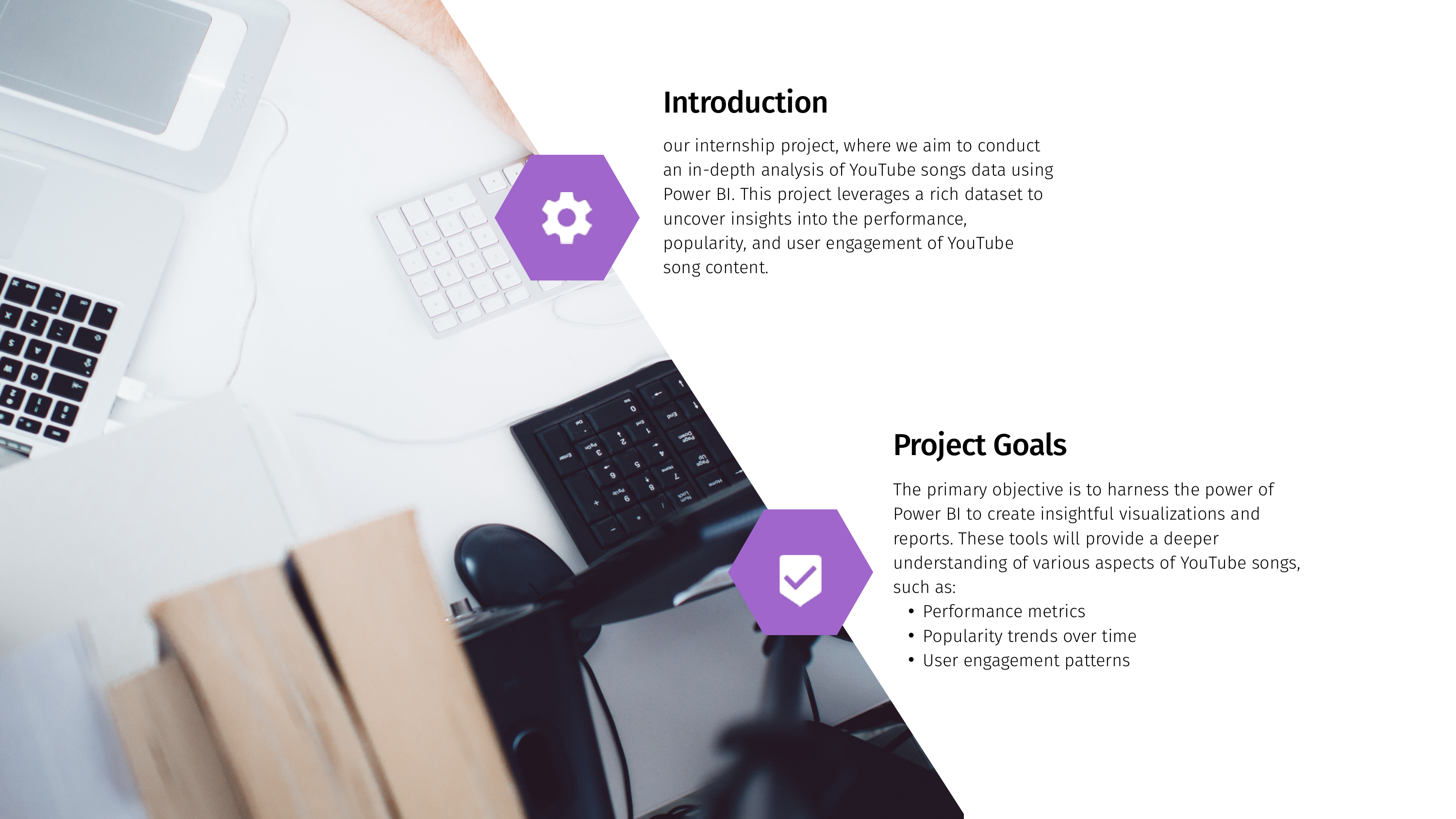

Introduction
our internship project, where we aim to conduct an in-depth analysis of YouTube songs data using Power BI. This project leverages a rich dataset to uncover insights into the performance, popularity, and user engagement of YouTube song content.

Project Goals
The primary objective is to harness the power of Power BI to create insightful visualizations and reports. These tools will provide a deeper understanding of various aspects of YouTube songs, such as:
Performance metrics
Popularity trends over time
User engagement patterns